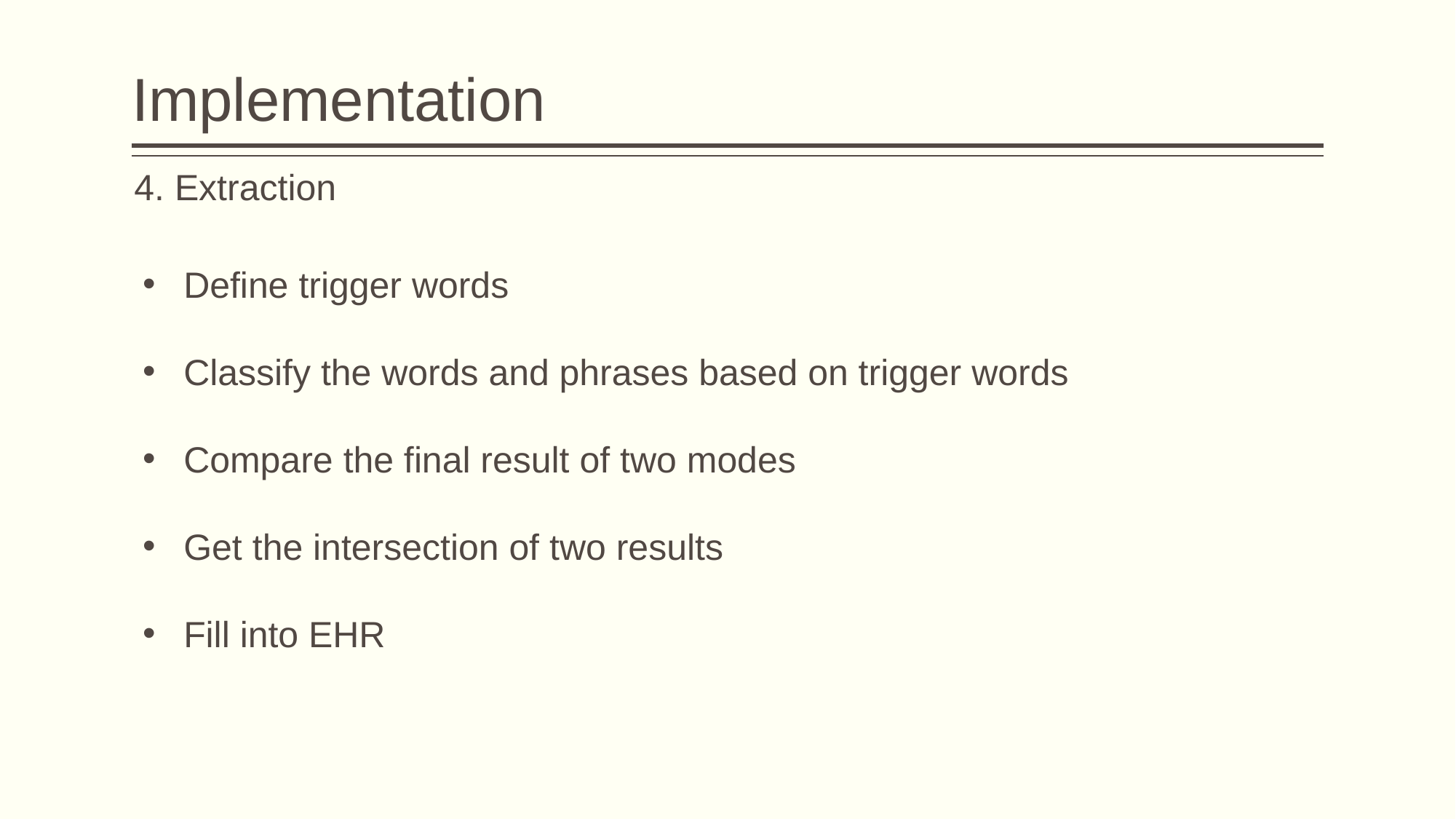

# Implementation
4. Extraction
Define trigger words

Classify the words and phrases based on trigger words

Compare the final result of two modes

Get the intersection of two results

Fill into EHR